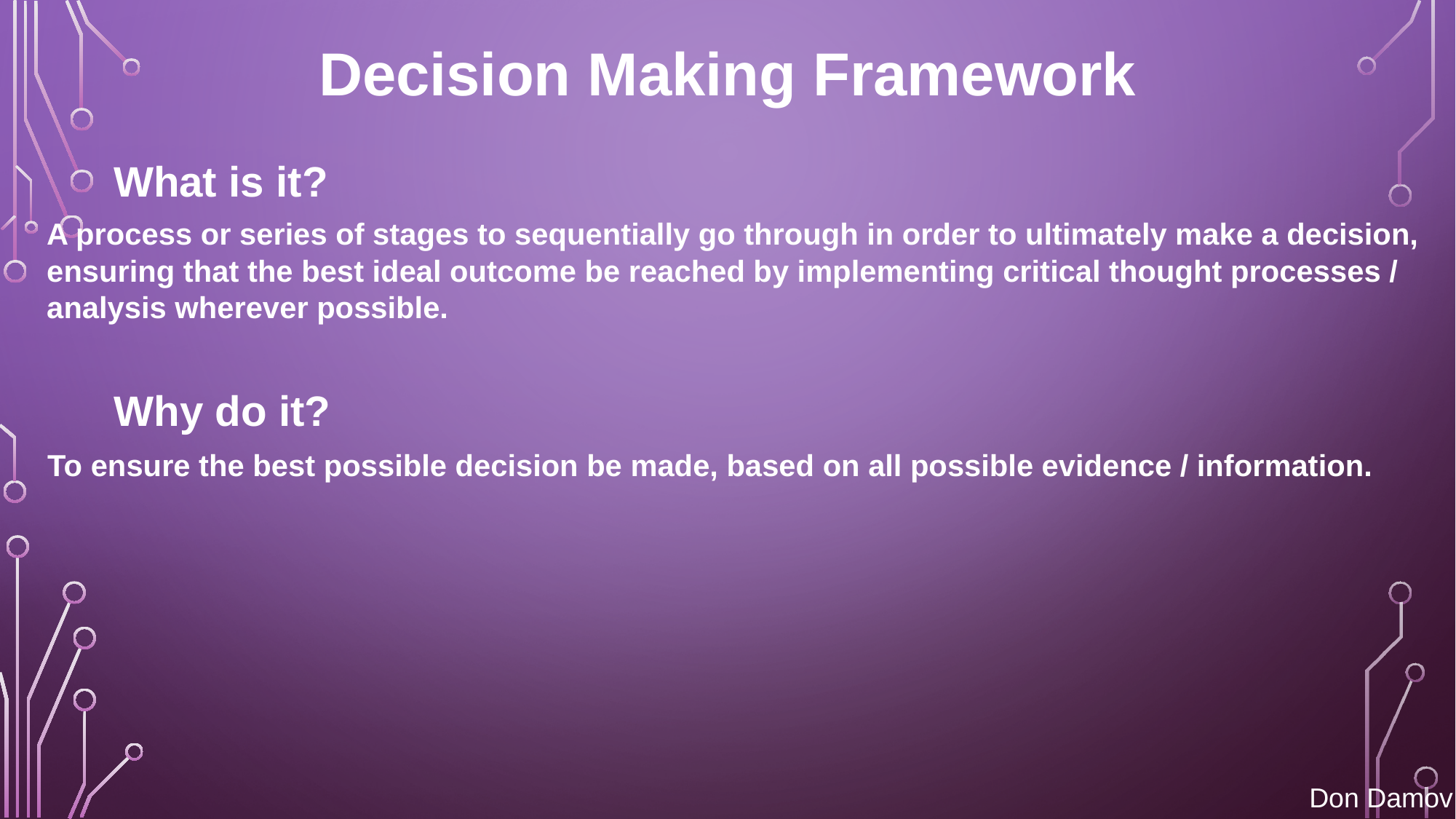

Decision Making Framework
What is it?
A process or series of stages to sequentially go through in order to ultimately make a decision,
ensuring that the best ideal outcome be reached by implementing critical thought processes /
analysis wherever possible.
Why do it?
To ensure the best possible decision be made, based on all possible evidence / information.
Don Damov